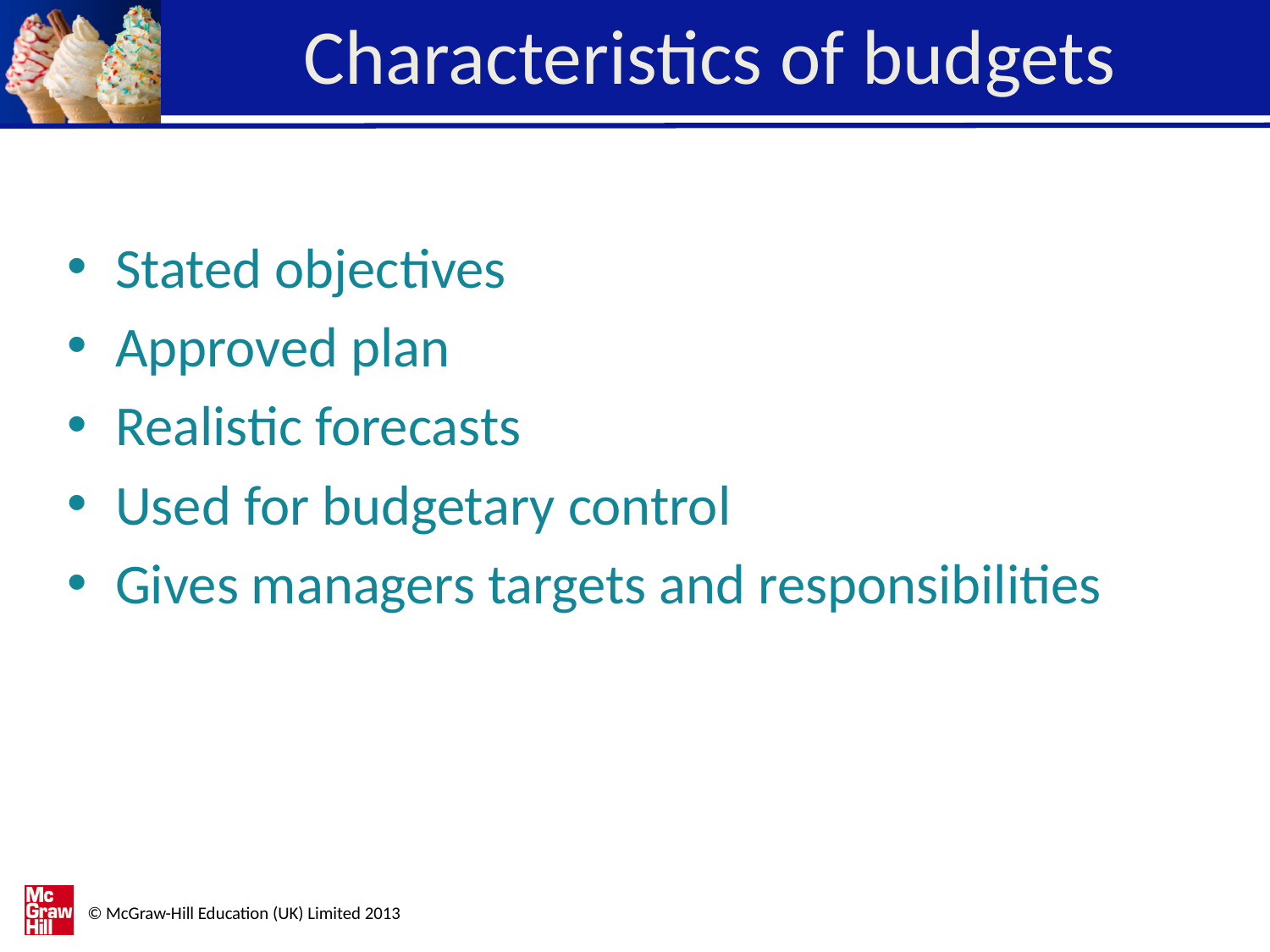

# Characteristics of budgets

Stated objectives
Approved plan
Realistic forecasts
Used for budgetary control
Gives managers targets and responsibilities